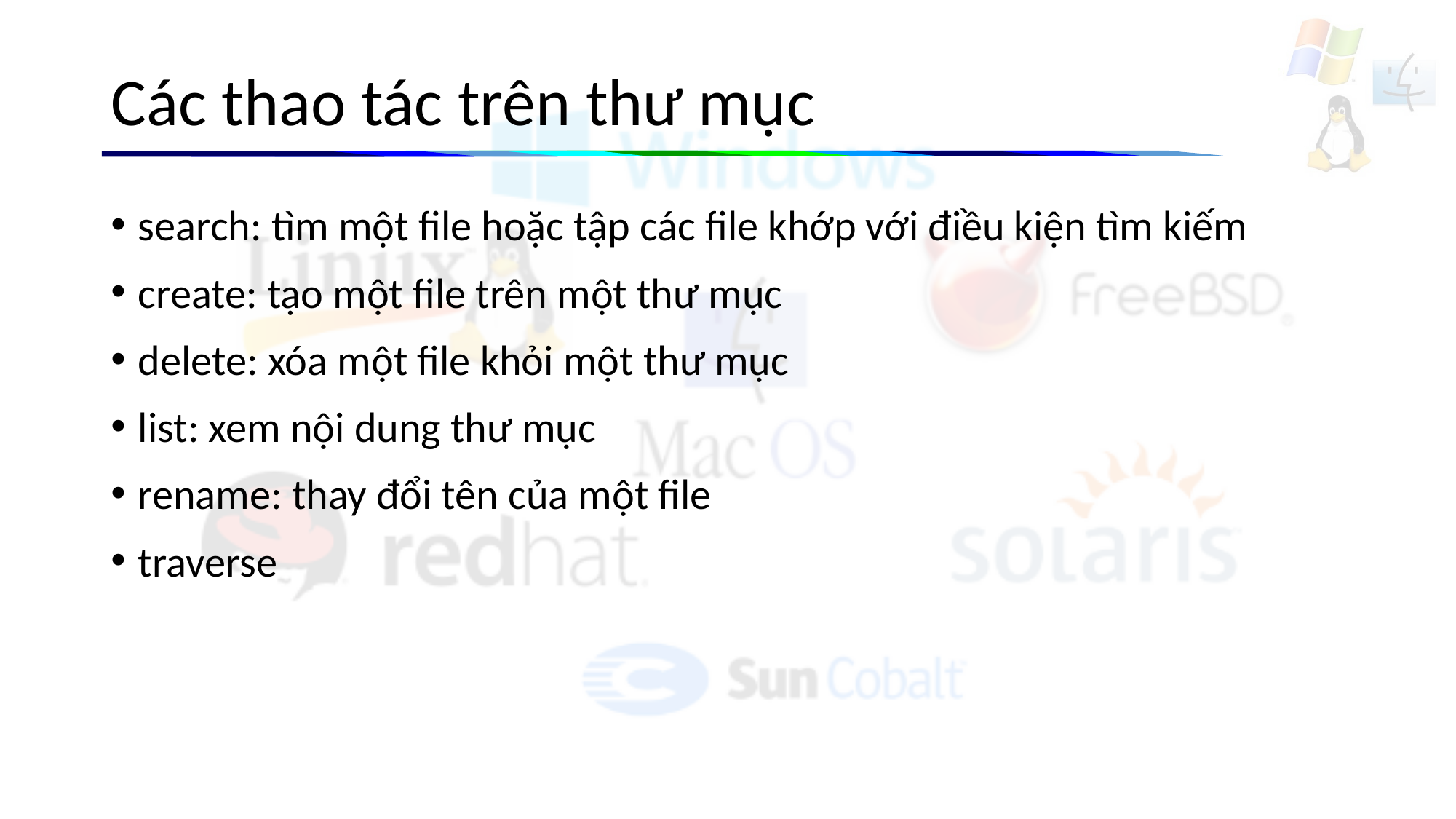

# Các thao tác trên thư mục
search: tìm một file hoặc tập các file khớp với điều kiện tìm kiếm
create: tạo một file trên một thư mục
delete: xóa một file khỏi một thư mục
list: xem nội dung thư mục
rename: thay đổi tên của một file
traverse